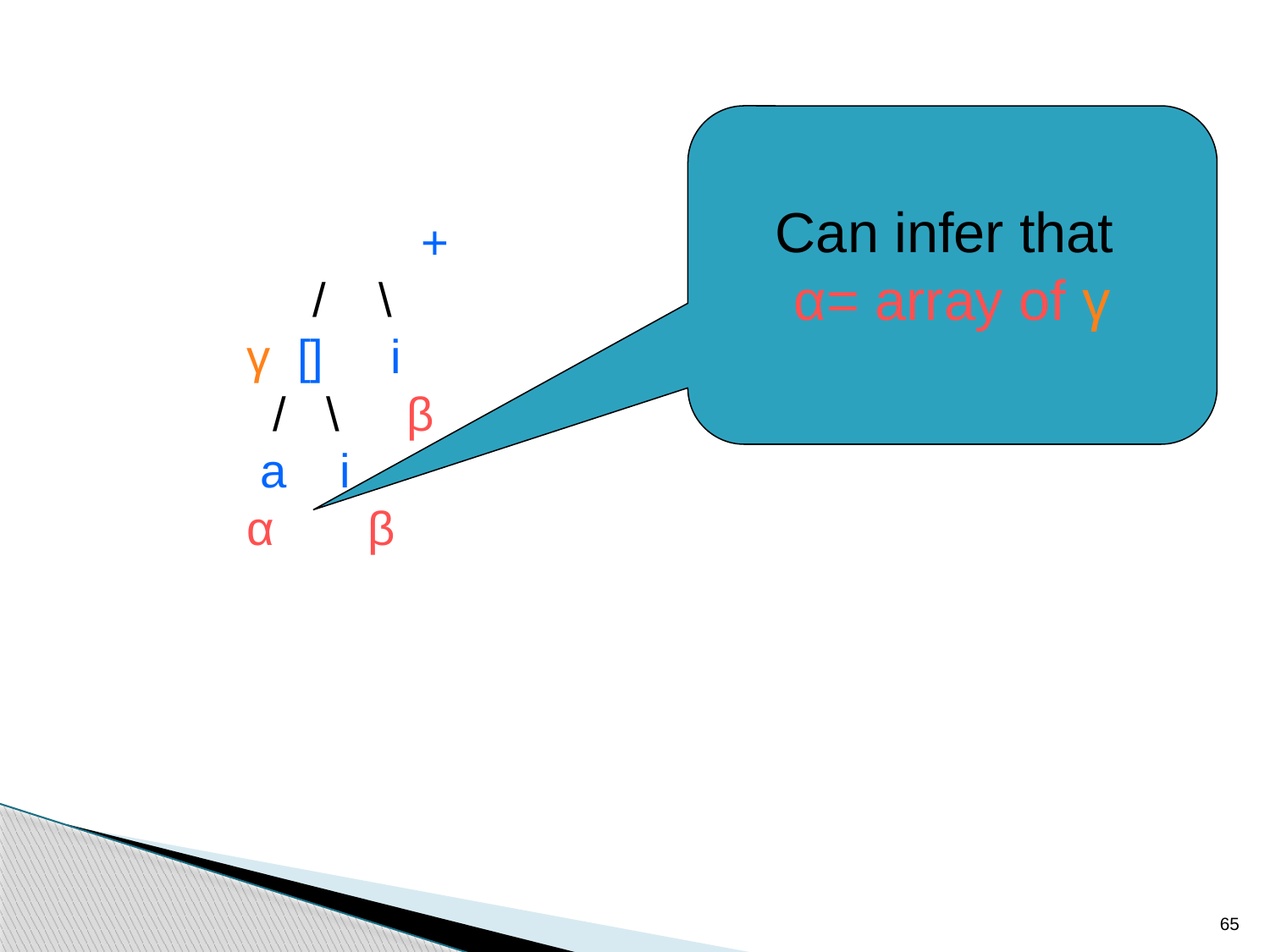

Can infer that
α= array of γ
	 		   +
              /    \
         γ  []     i
           /   \     β
          a    i
         α       β
65